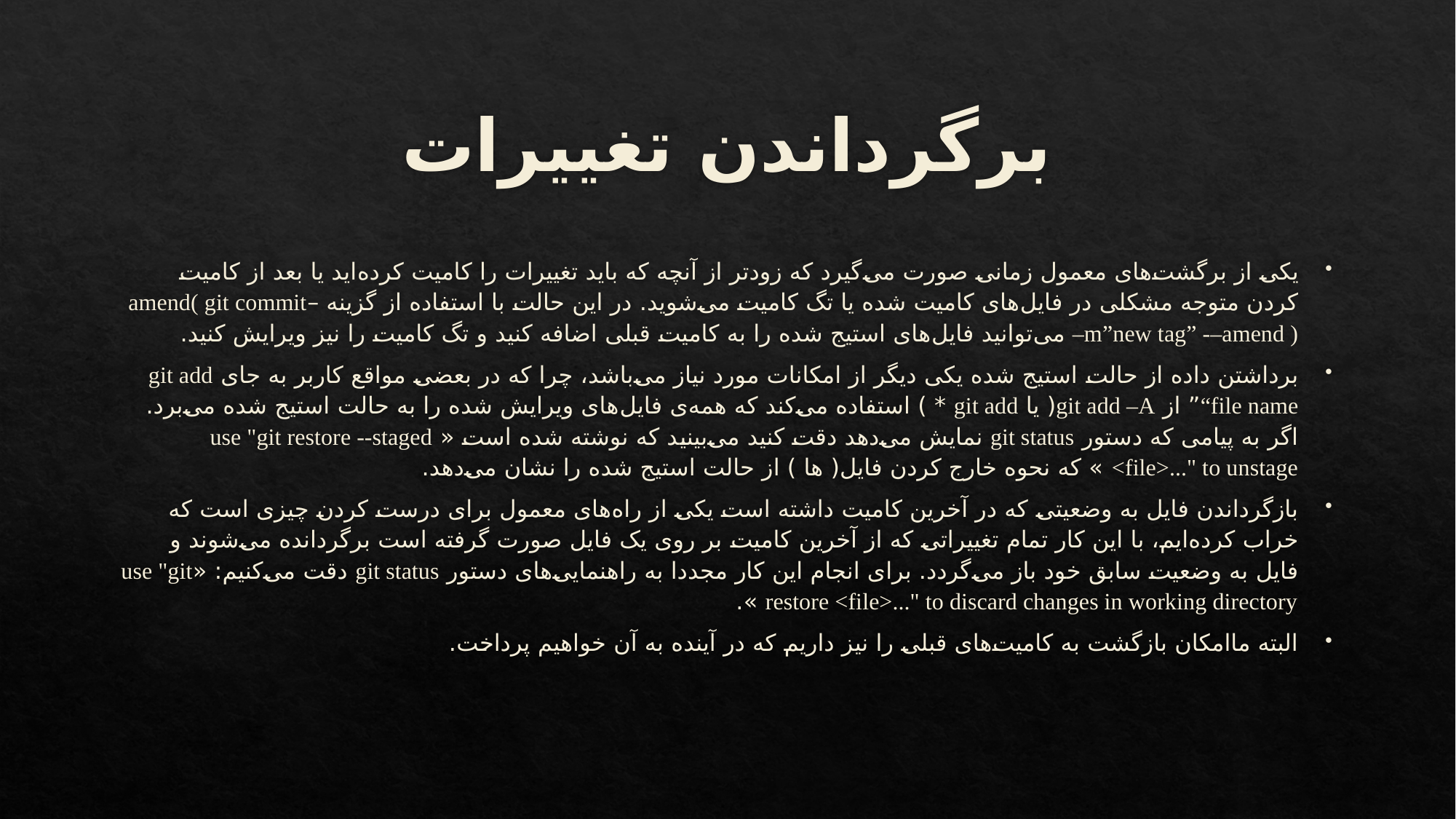

# برگرداندن تغییرات
یکی از برگشت‌های معمول زمانی صورت می‌گیرد که زودتر از آنچه که باید تغییرات را کامیت کرده‌اید یا بعد از کامیت کردن متوجه مشکلی در فایل‌های کامیت شده یا تگ کامیت می‌شوید. در این حالت با استفاده از گزینه –amend( git commit –m”new tag” -–amend ) می‌توانید فایل‌های استیج شده را به کامیت قبلی اضافه کنید و تگ کامیت را نیز ویرایش کنید.
برداشتن داده از حالت استیج شده یکی دیگر از امکانات مورد نیاز می‌باشد، چرا که در بعضی مواقع کاربر به جای git add “file name” از git add –A( یا git add * ) استفاده می‌کند که همه‌ی فایل‌های ویرایش شده را به حالت استیج شده می‌برد. اگر به پیامی که دستور git status نمایش می‌دهد دقت کنید می‌بینید که نوشته شده است « use "git restore --staged <file>..." to unstage » که نحوه خارج کردن فایل( ها ) از حالت استیج شده را نشان می‌دهد.
بازگرداندن فایل به وضعیتی که در آخرین کامیت داشته است یکی از راه‌های معمول برای درست کردن چیزی است که خراب کرده‌ایم، با این کار تمام تغییراتی که از آخرین کامیت بر روی یک فایل صورت گرفته است برگردانده می‌شوند و فایل به وضعیت سابق خود باز می‌گردد. برای انجام این کار مجددا به راهنمایی‌های دستور git status دقت می‌کنیم: «use "git restore <file>..." to discard changes in working directory ».
البته ماامکان بازگشت به کامیت‌های قبلی را نیز داریم که در آینده به آن خواهیم پرداخت.